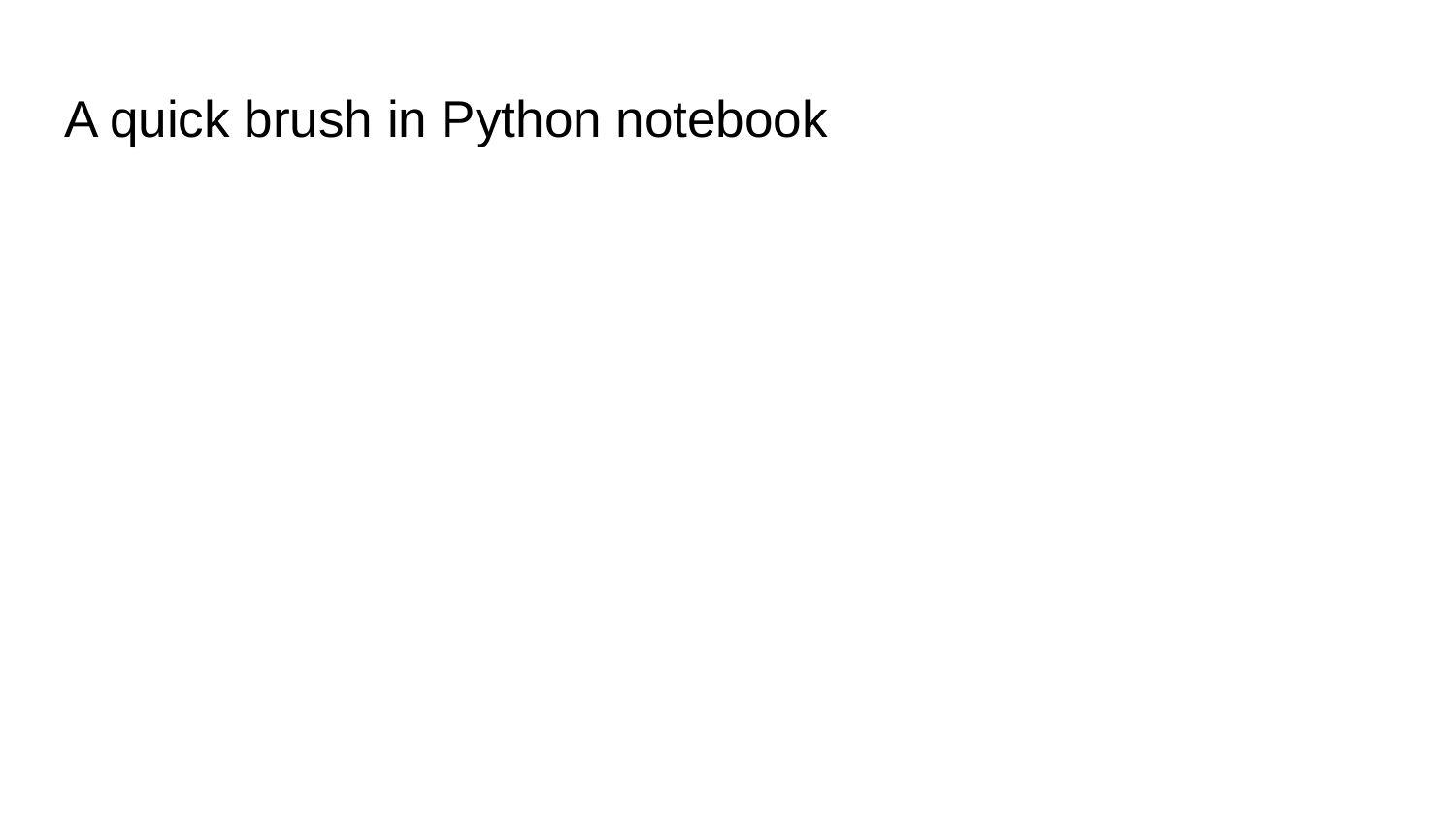

# A quick brush in Python notebook